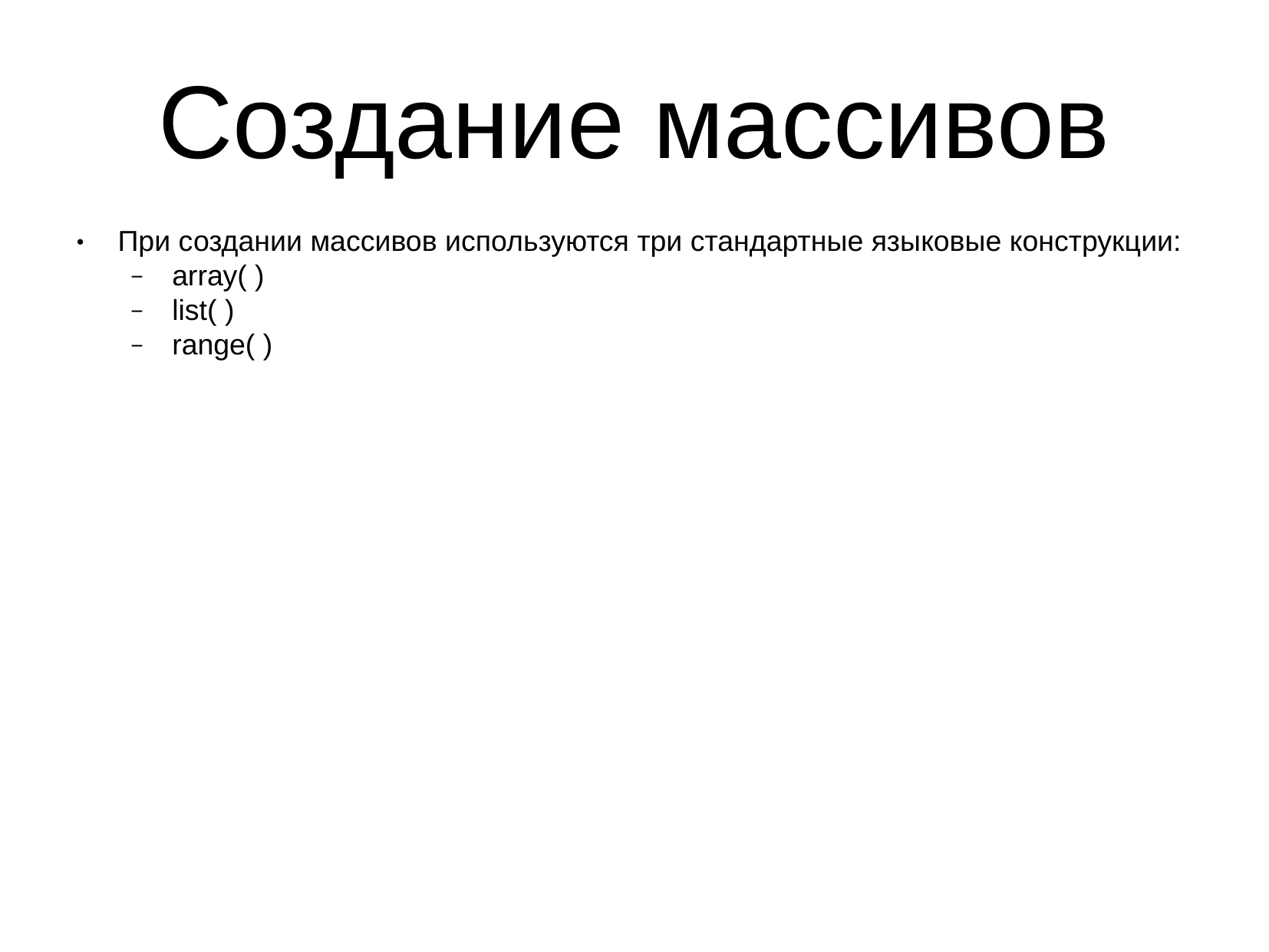

Создание массивов
При создании массивов используются три стандартные языковые конструкции:
аrrау( )
list( )
range( )